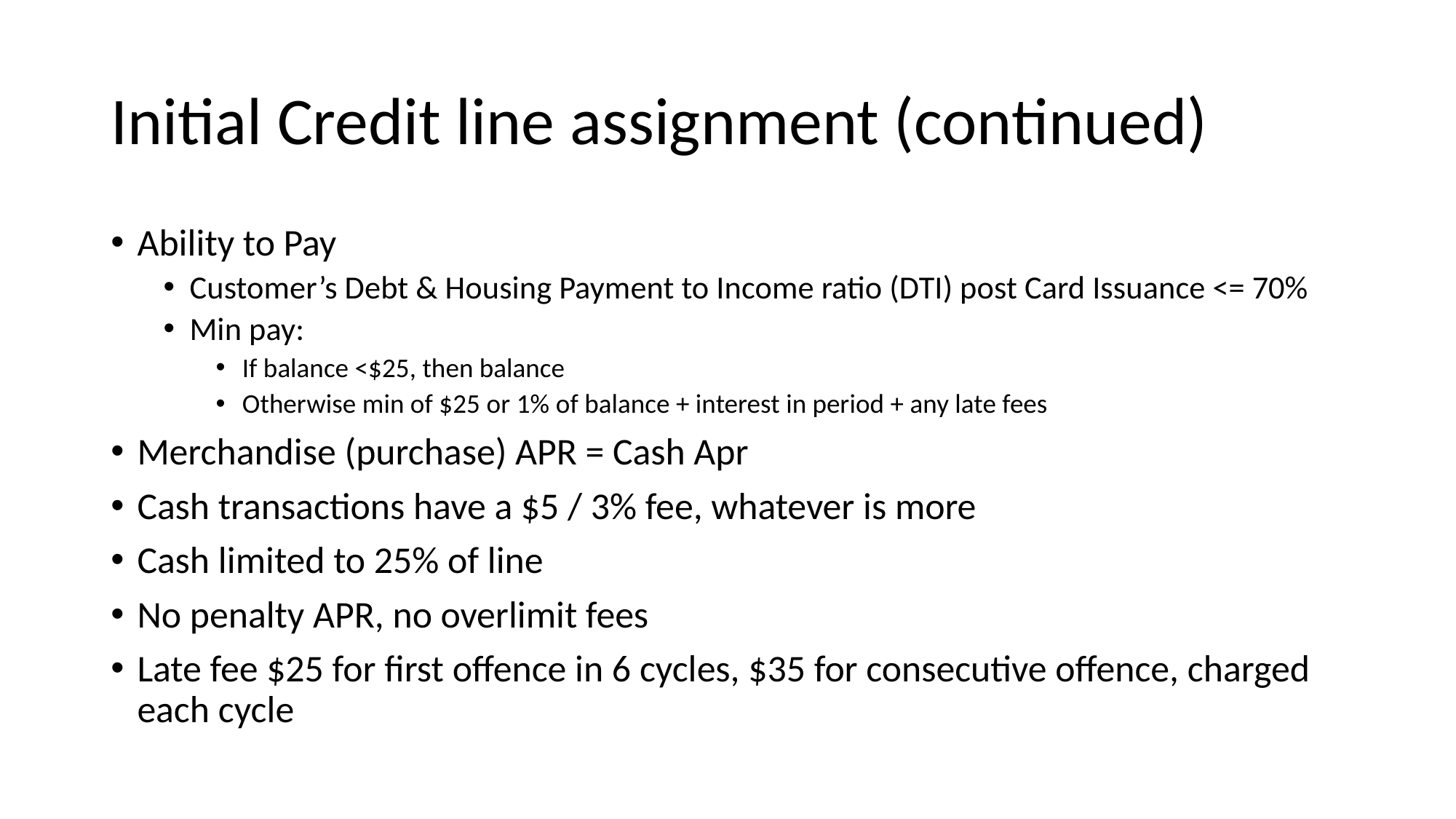

# Initial Credit line assignment (continued)
Ability to Pay
Customer’s Debt & Housing Payment to Income ratio (DTI) post Card Issuance <= 70%
Min pay:
If balance <$25, then balance
Otherwise min of $25 or 1% of balance + interest in period + any late fees
Merchandise (purchase) APR = Cash Apr
Cash transactions have a $5 / 3% fee, whatever is more
Cash limited to 25% of line
No penalty APR, no overlimit fees
Late fee $25 for first offence in 6 cycles, $35 for consecutive offence, charged each cycle